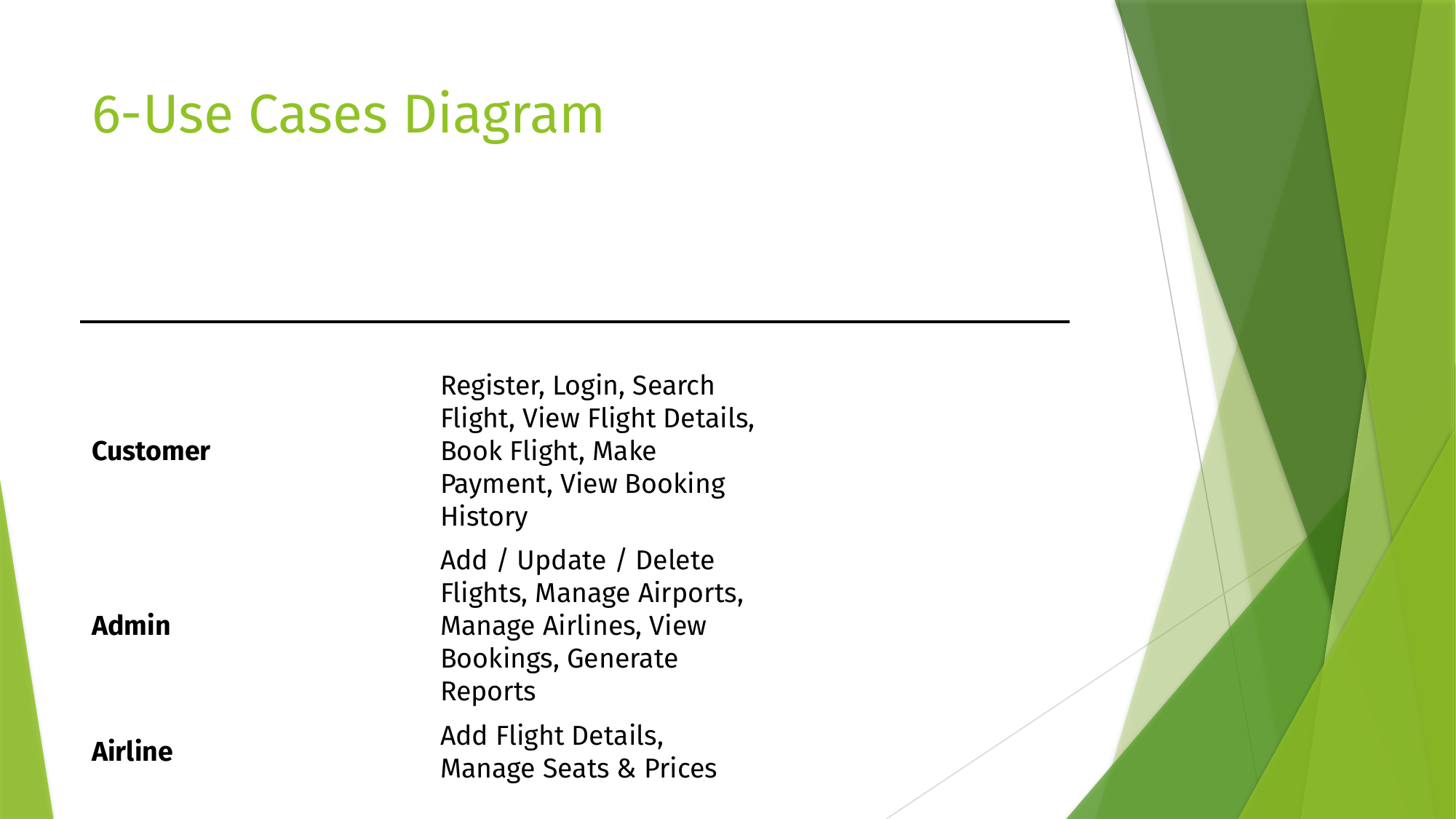

# 6-Use Cases Diagram
|  |  |
| --- | --- |
| Customer | Register, Login, Search Flight, View Flight Details, Book Flight, Make Payment, View Booking History |
| Admin | Add / Update / Delete Flights, Manage Airports, Manage Airlines, View Bookings, Generate Reports |
| Airline | Add Flight Details, Manage Seats & Prices |